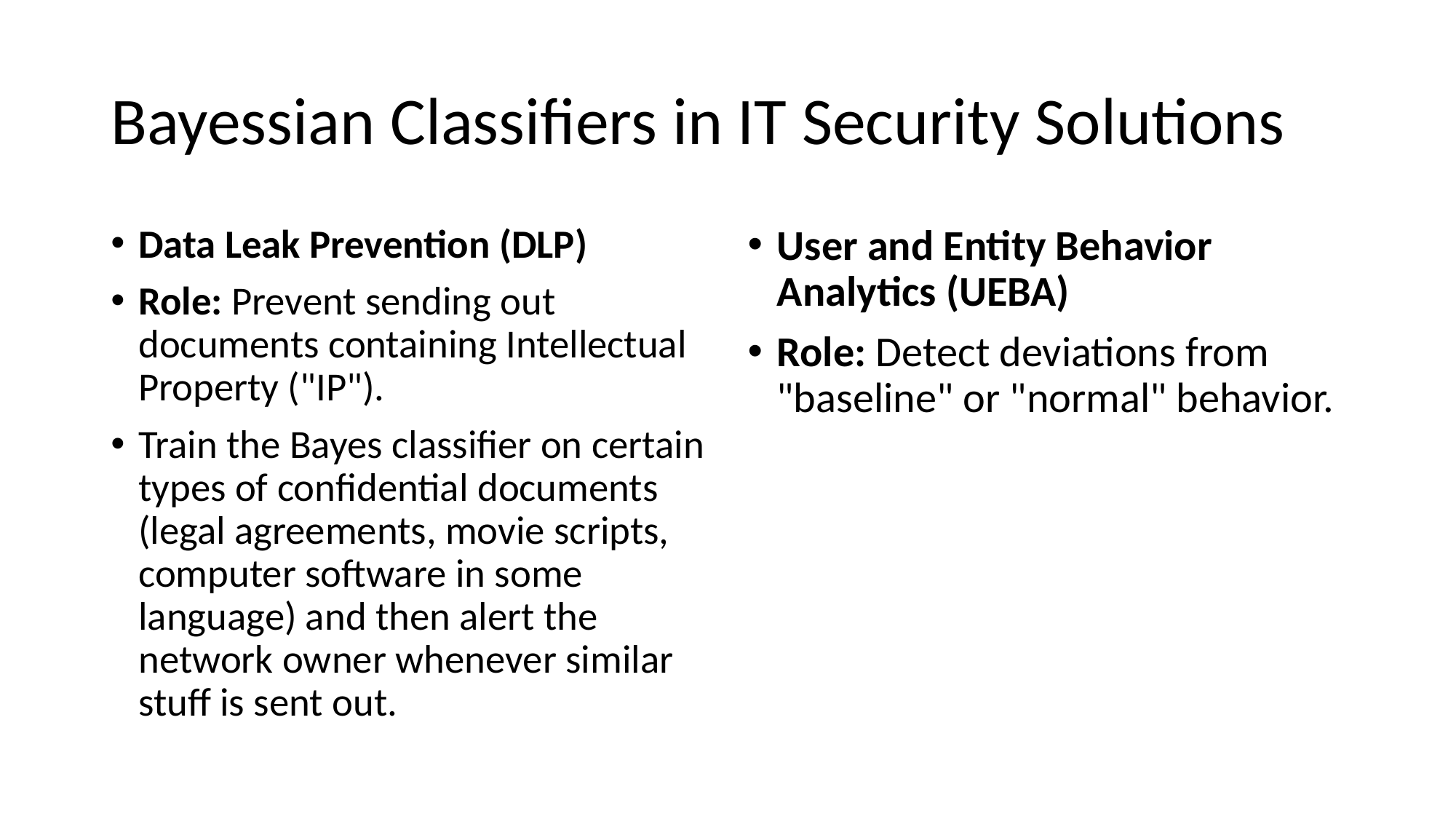

# Bayessian Classifiers in IT Security Solutions
Data Leak Prevention (DLP)
Role: Prevent sending out documents containing Intellectual Property ("IP").
Train the Bayes classifier on certain types of confidential documents (legal agreements, movie scripts, computer software in some language) and then alert the network owner whenever similar stuff is sent out.
User and Entity Behavior Analytics (UEBA)
Role: Detect deviations from "baseline" or "normal" behavior.